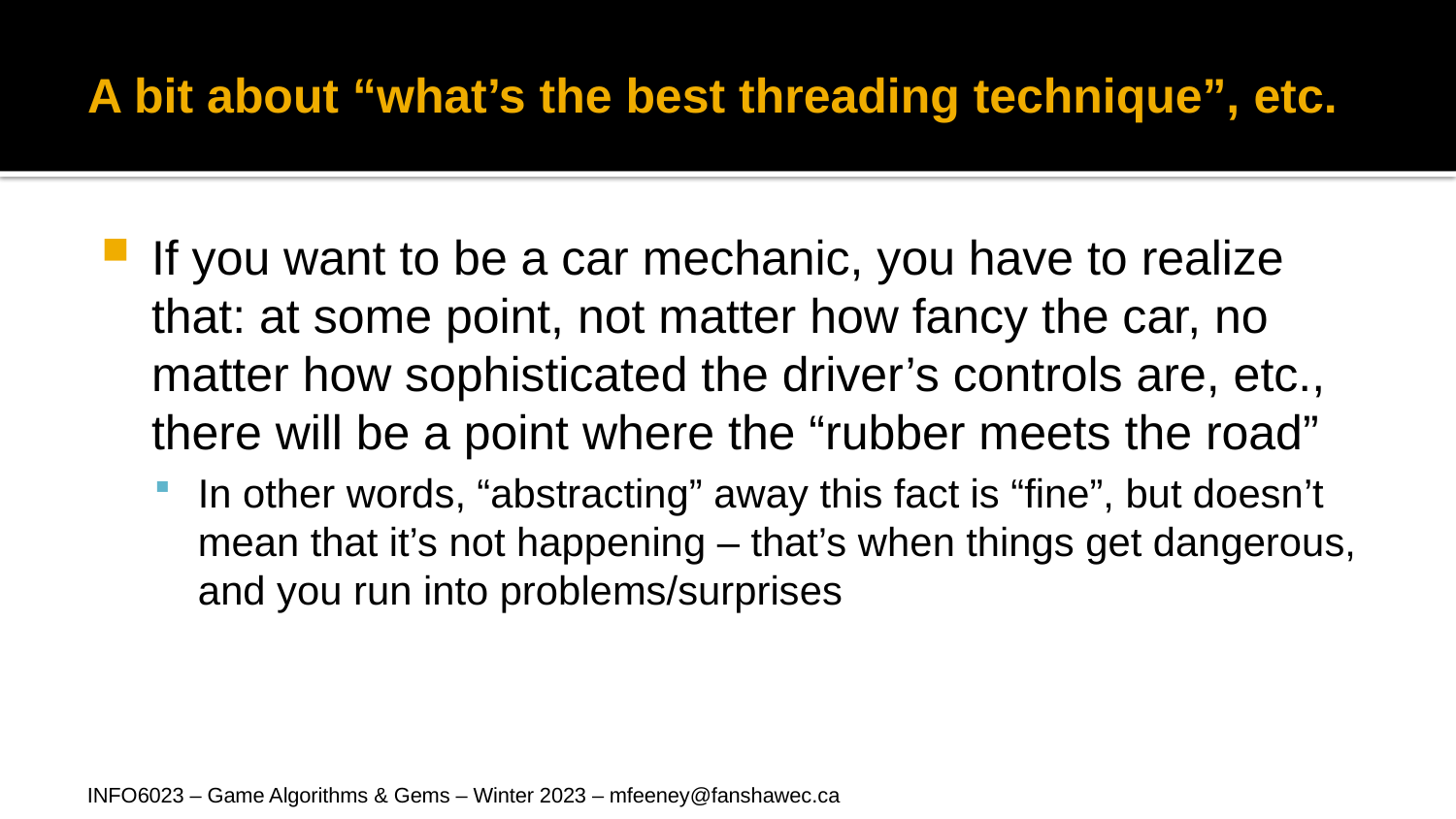

# A bit about “what’s the best threading technique”, etc.
If you want to be a car mechanic, you have to realize that: at some point, not matter how fancy the car, no matter how sophisticated the driver’s controls are, etc., there will be a point where the “rubber meets the road”
In other words, “abstracting” away this fact is “fine”, but doesn’t mean that it’s not happening – that’s when things get dangerous, and you run into problems/surprises